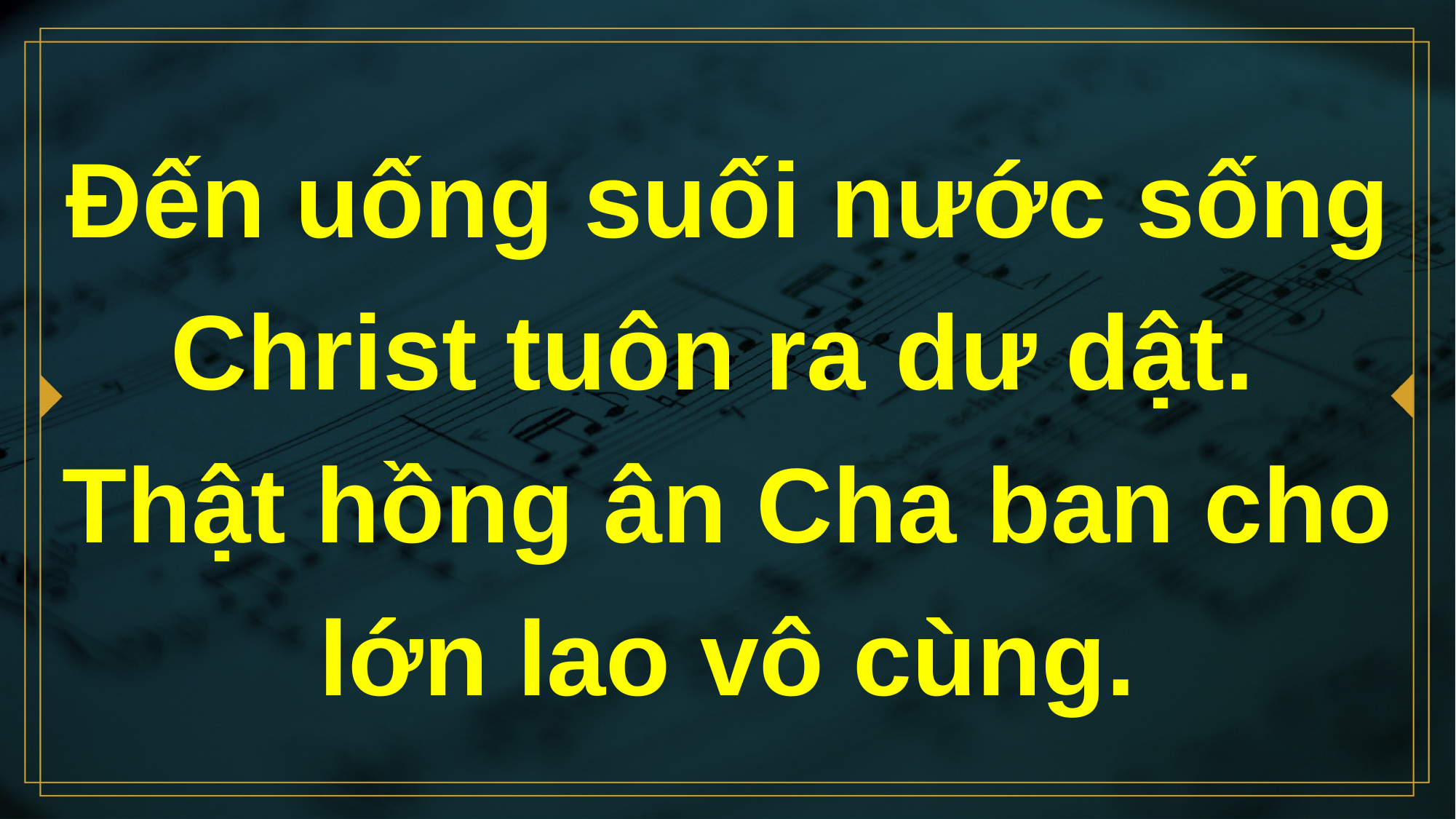

# Đến uống suối nước sống Christ tuôn ra dư dật. Thật hồng ân Cha ban cho lớn lao vô cùng.